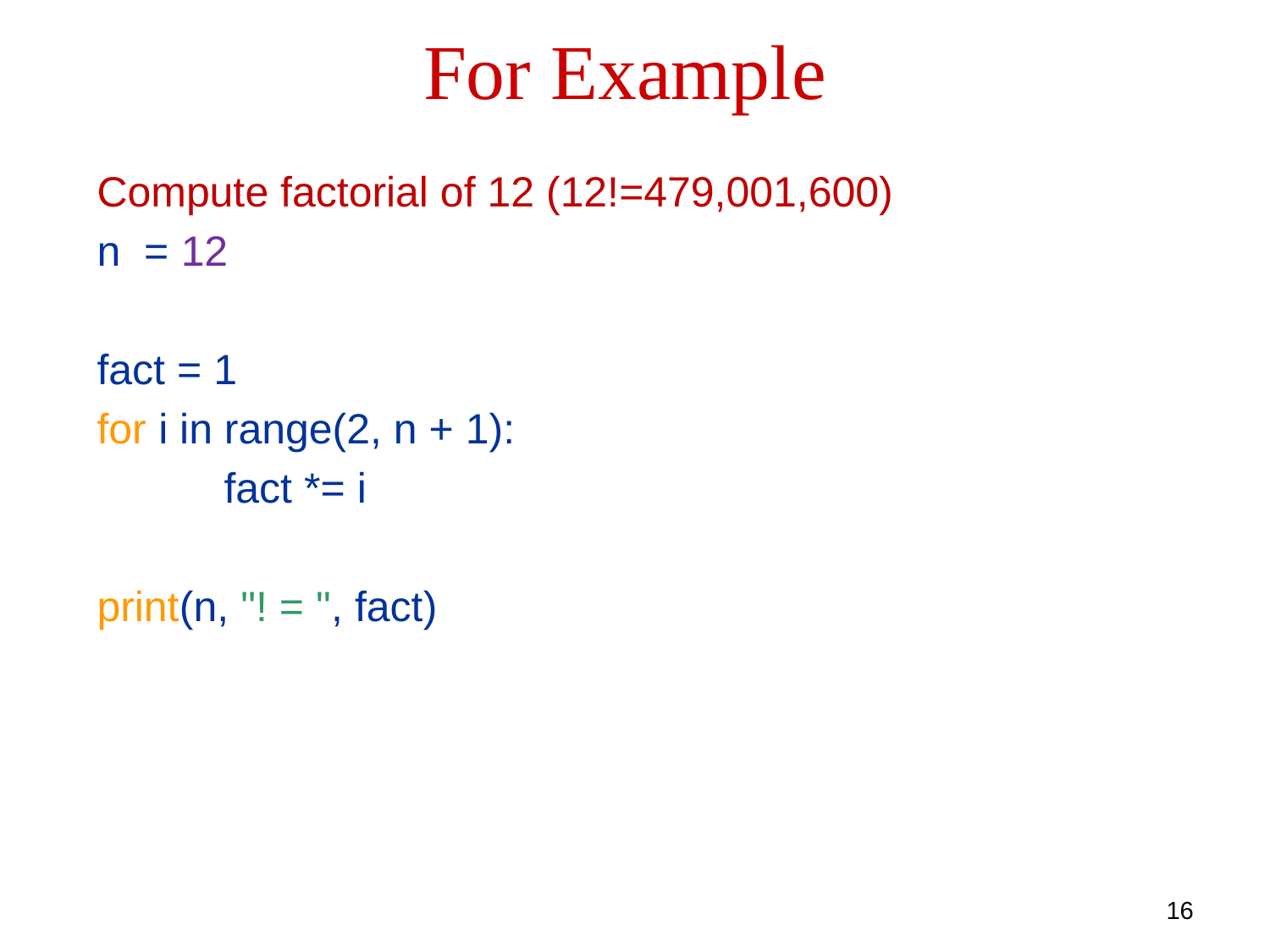

For Example
Compute factorial of 12 (12!=479,001,600)
n  = 12

fact = 1
for i in range(2, n + 1):
	fact *= i

print(n, "! = ", fact)
16